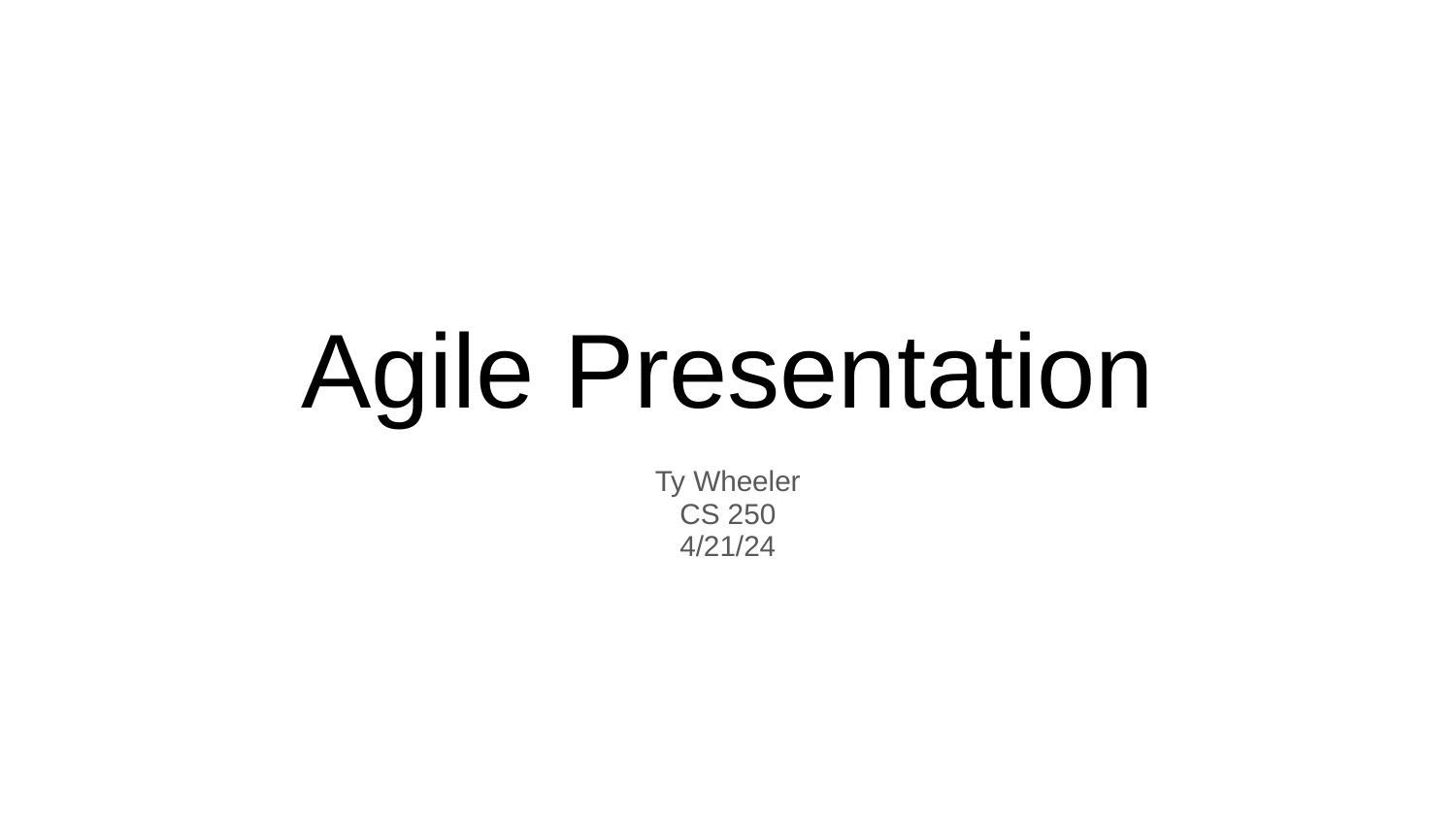

# Agile Presentation
Ty Wheeler
CS 250
4/21/24